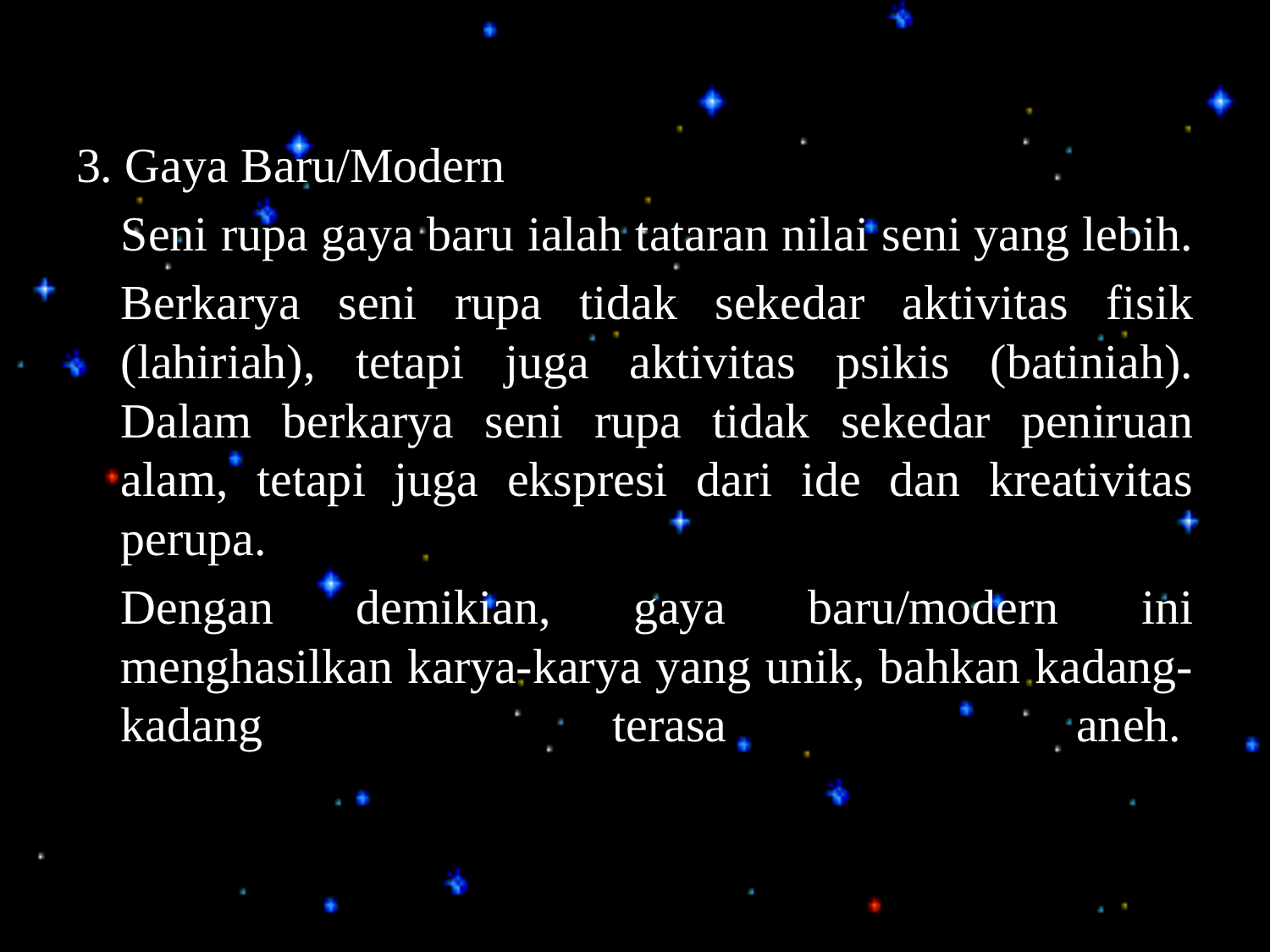

3. Gaya Baru/Modern
	Seni rupa gaya baru ialah tataran nilai seni yang lebih.
	Berkarya seni rupa tidak sekedar aktivitas fisik (lahiriah), tetapi juga aktivitas psikis (batiniah). Dalam berkarya seni rupa tidak sekedar peniruan alam, tetapi juga ekspresi dari ide dan kreativitas perupa.
	Dengan demikian, gaya baru/modern ini menghasilkan karya-karya yang unik, bahkan kadang-kadang terasa aneh.